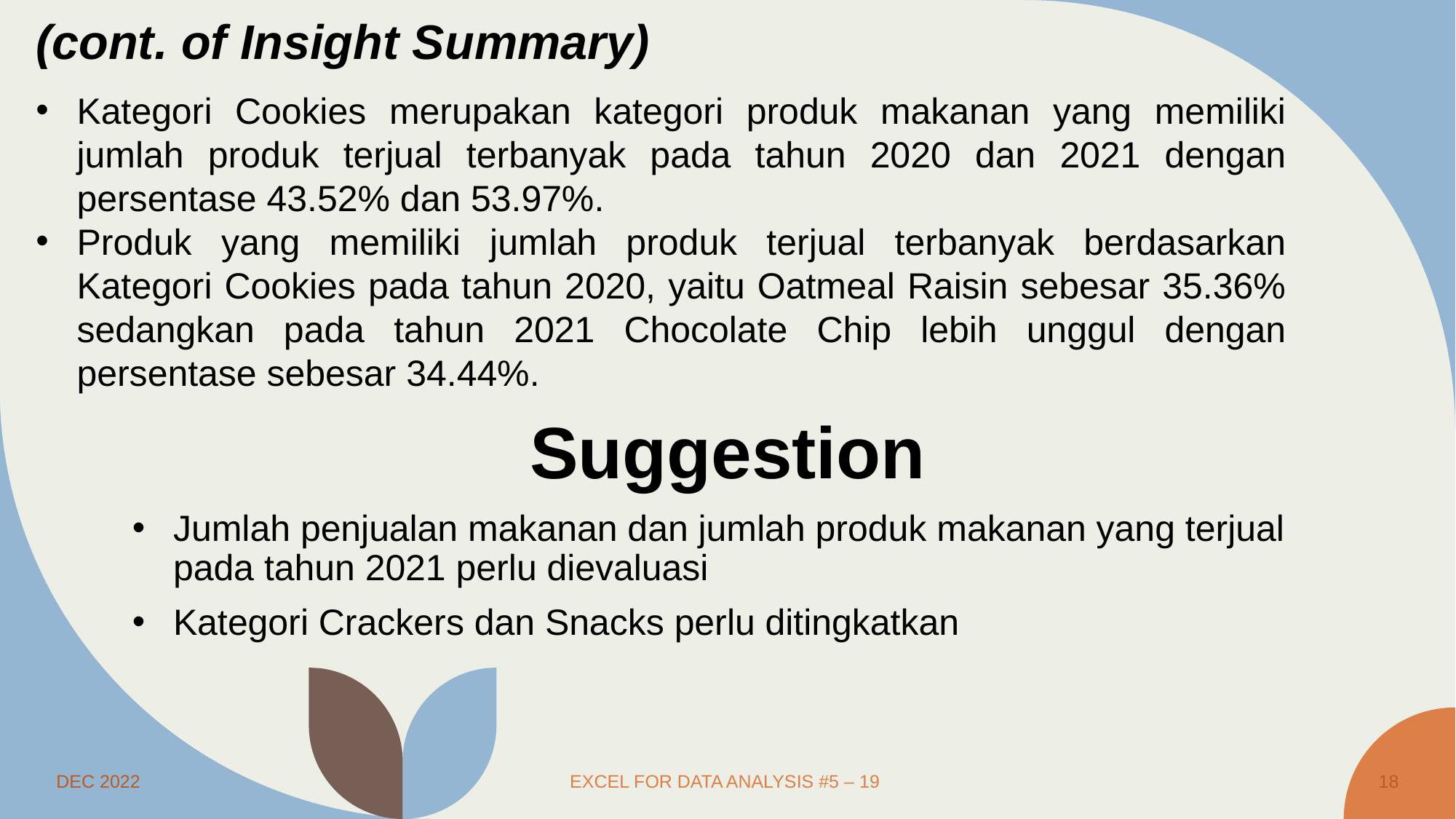

(cont. of Insight Summary)
Kategori Cookies merupakan kategori produk makanan yang memiliki jumlah produk terjual terbanyak pada tahun 2020 dan 2021 dengan persentase 43.52% dan 53.97%.
Produk yang memiliki jumlah produk terjual terbanyak berdasarkan Kategori Cookies pada tahun 2020, yaitu Oatmeal Raisin sebesar 35.36% sedangkan pada tahun 2021 Chocolate Chip lebih unggul dengan persentase sebesar 34.44%.
# Suggestion
Jumlah penjualan makanan dan jumlah produk makanan yang terjual pada tahun 2021 perlu dievaluasi
Kategori Crackers dan Snacks perlu ditingkatkan
DEC 2022
EXCEL FOR DATA ANALYSIS #5 – 19
18